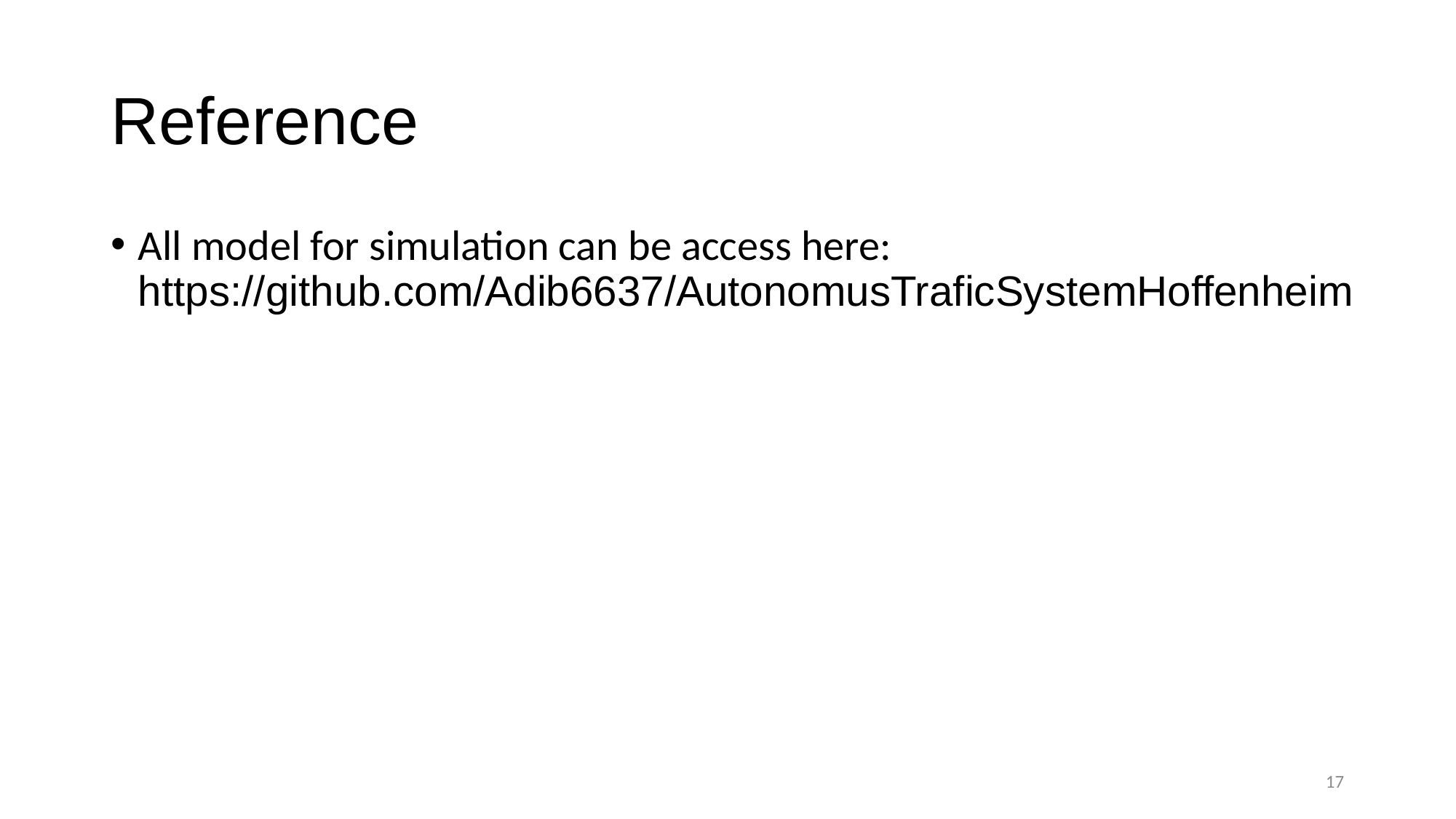

# Reference
All model for simulation can be access here: https://github.com/Adib6637/AutonomusTraficSystemHoffenheim
17